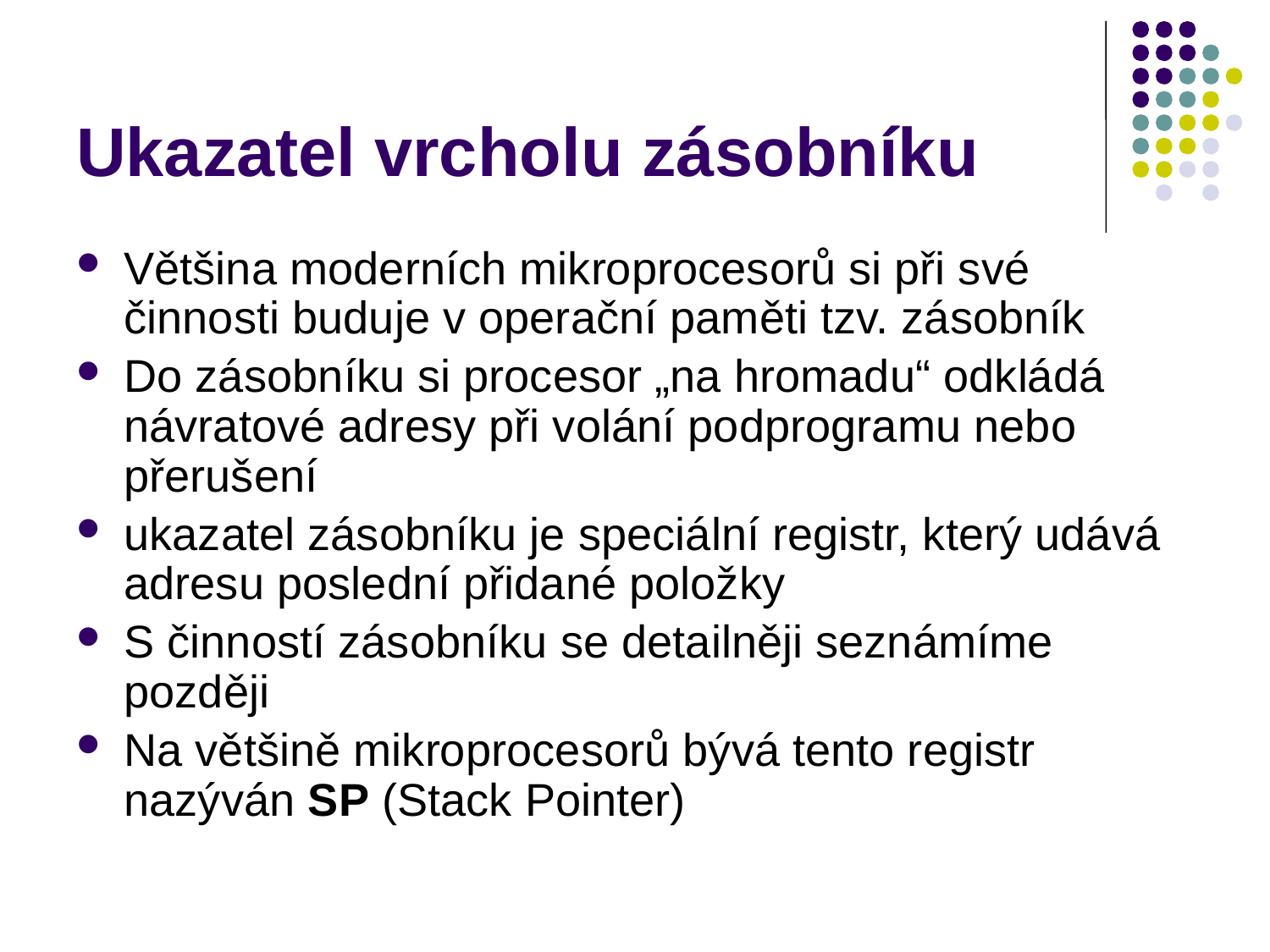

# Ukazatel vrcholu zásobníku
Většina moderních mikroprocesorů si při své činnosti buduje v operační paměti tzv. zásobník
Do zásobníku si procesor „na hromadu“ odkládá návratové adresy při volání podprogramu nebo přerušení
ukazatel zásobníku je speciální registr, který udává adresu poslední přidané položky
S činností zásobníku se detailněji seznámíme později
Na většině mikroprocesorů bývá tento registr nazýván SP (Stack Pointer)